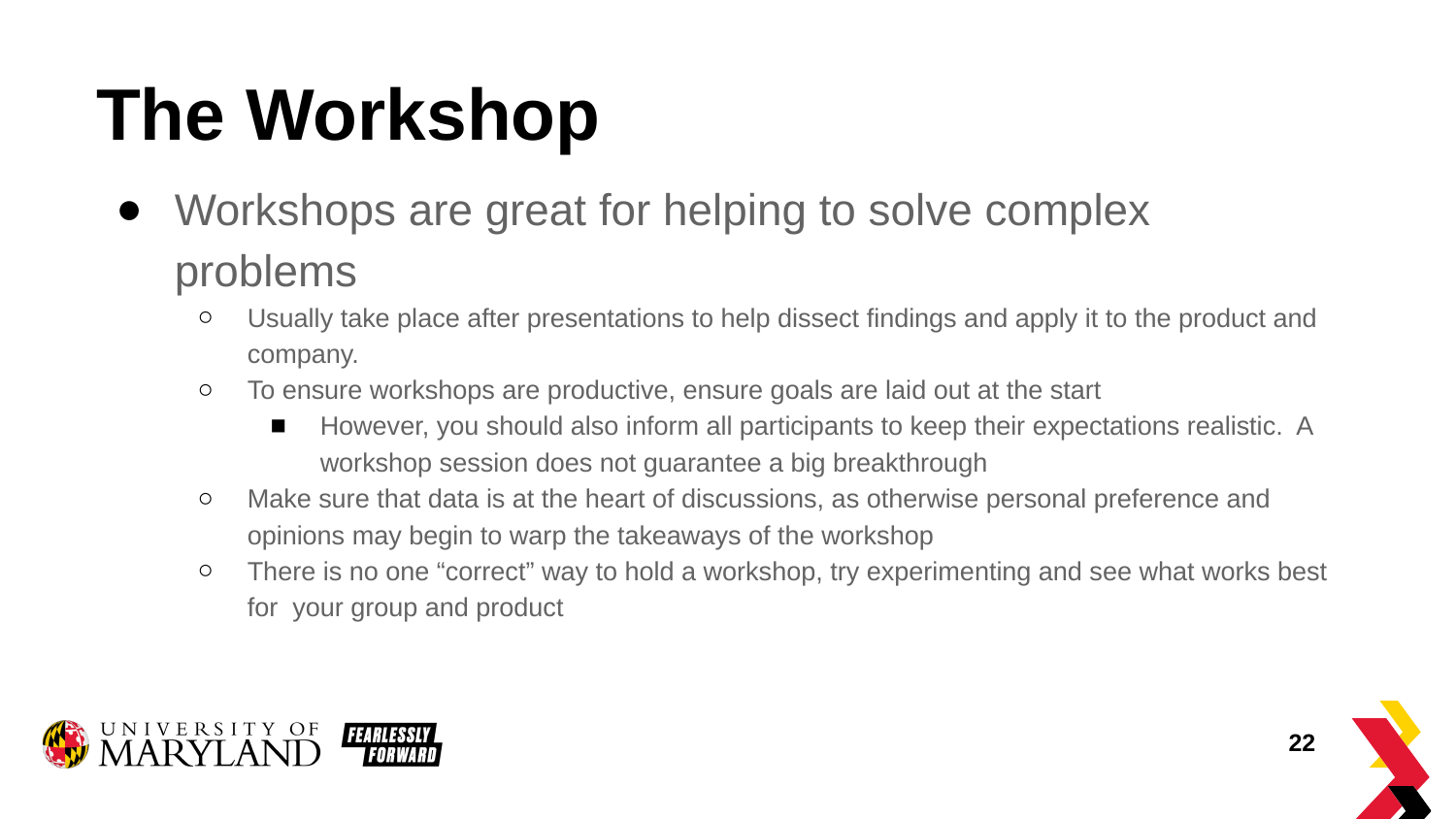

# The Workshop
Workshops are great for helping to solve complex problems
Usually take place after presentations to help dissect findings and apply it to the product and company.
To ensure workshops are productive, ensure goals are laid out at the start
However, you should also inform all participants to keep their expectations realistic.  A workshop session does not guarantee a big breakthrough
Make sure that data is at the heart of discussions, as otherwise personal preference and opinions may begin to warp the takeaways of the workshop
There is no one “correct” way to hold a workshop, try experimenting and see what works best for  your group and product

22